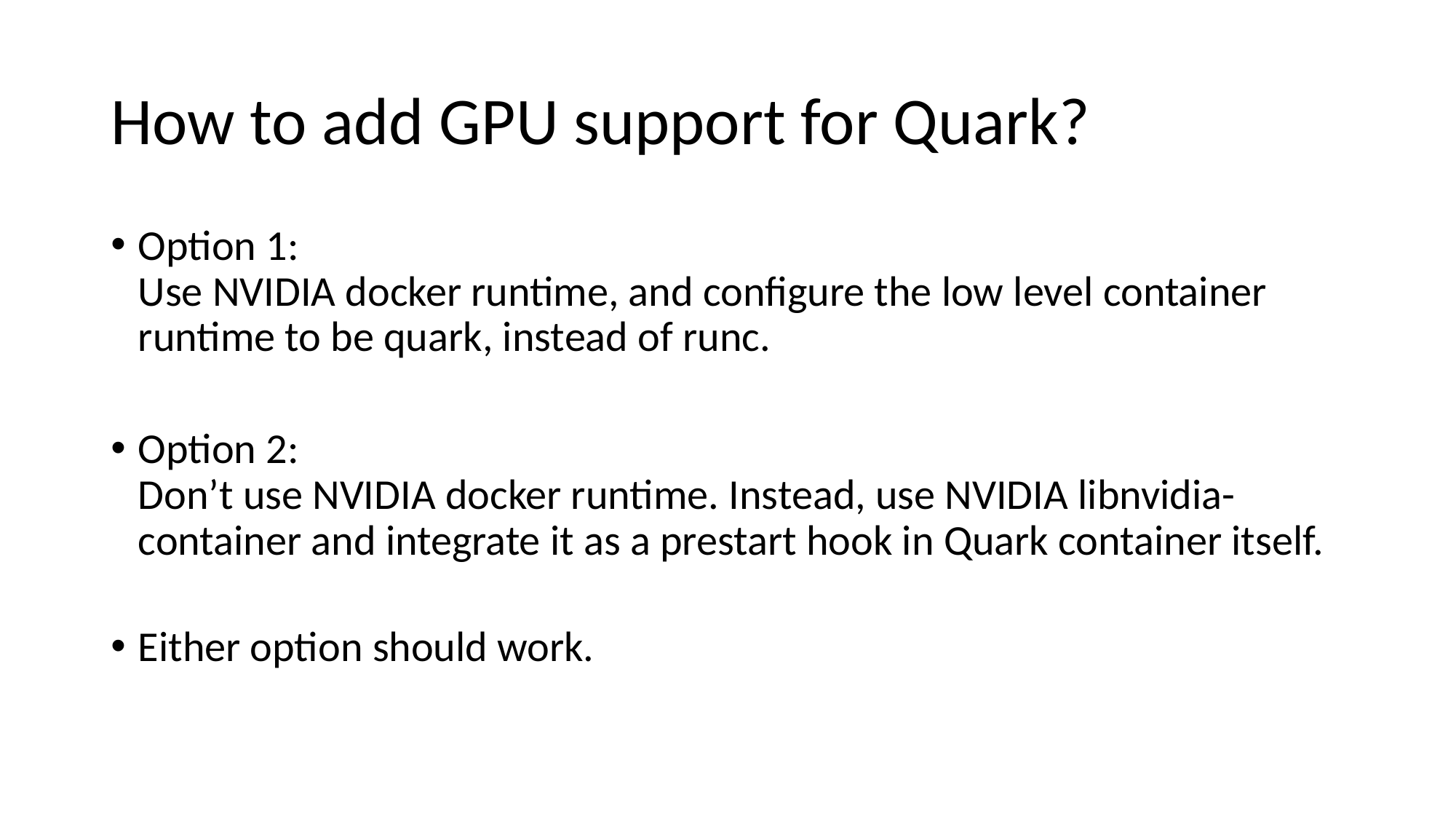

# How to add GPU support for Quark?
Option 1:
Use NVIDIA docker runtime, and configure the low level container runtime to be quark, instead of runc.
Option 2:
Don’t use NVIDIA docker runtime. Instead, use NVIDIA libnvidia-container and integrate it as a prestart hook in Quark container itself.
Either option should work.